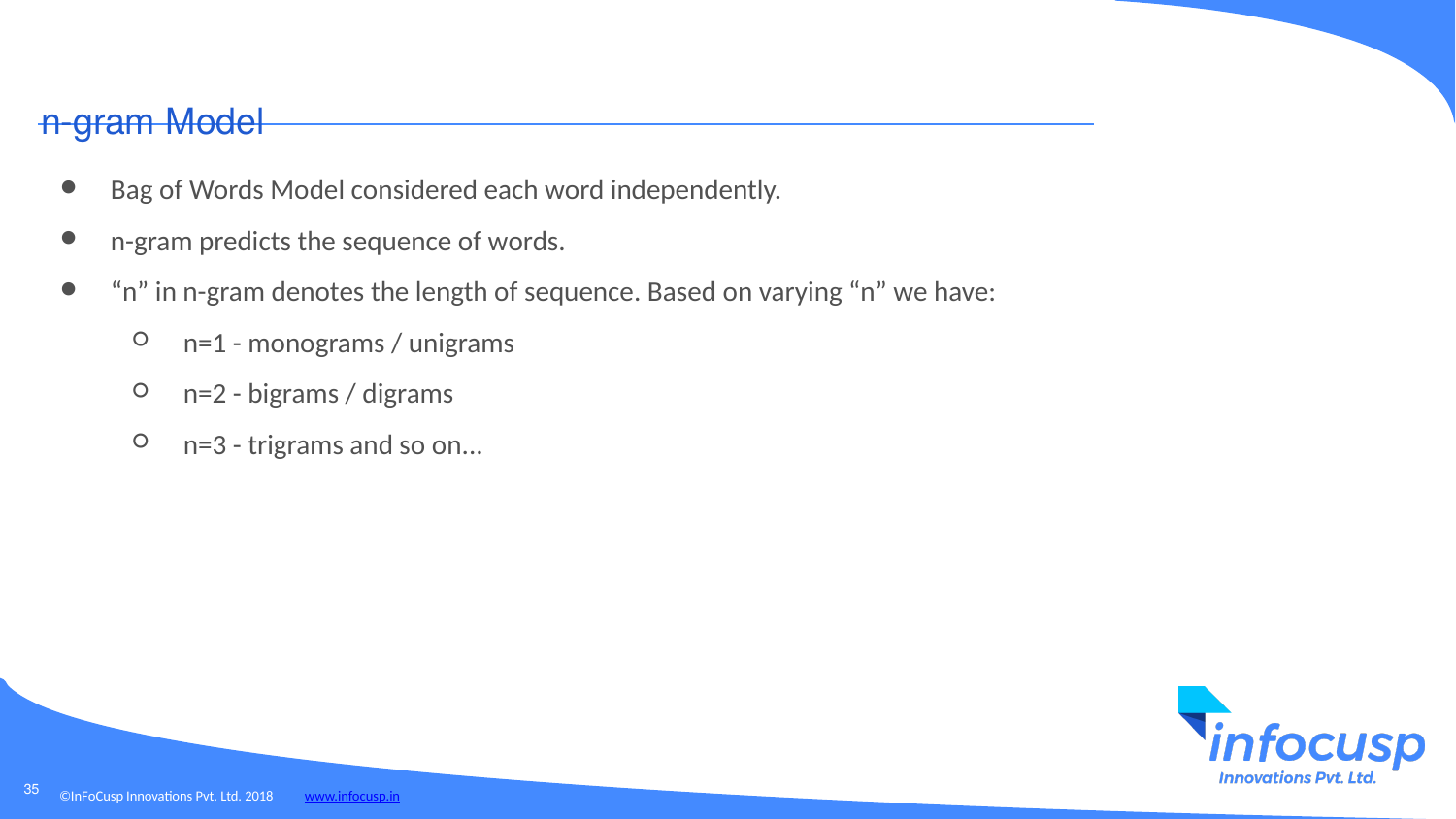

n-gram Model
Bag of Words Model considered each word independently.
n-gram predicts the sequence of words.
“n” in n-gram denotes the length of sequence. Based on varying “n” we have:
n=1 - monograms / unigrams
n=2 - bigrams / digrams
n=3 - trigrams and so on...

35